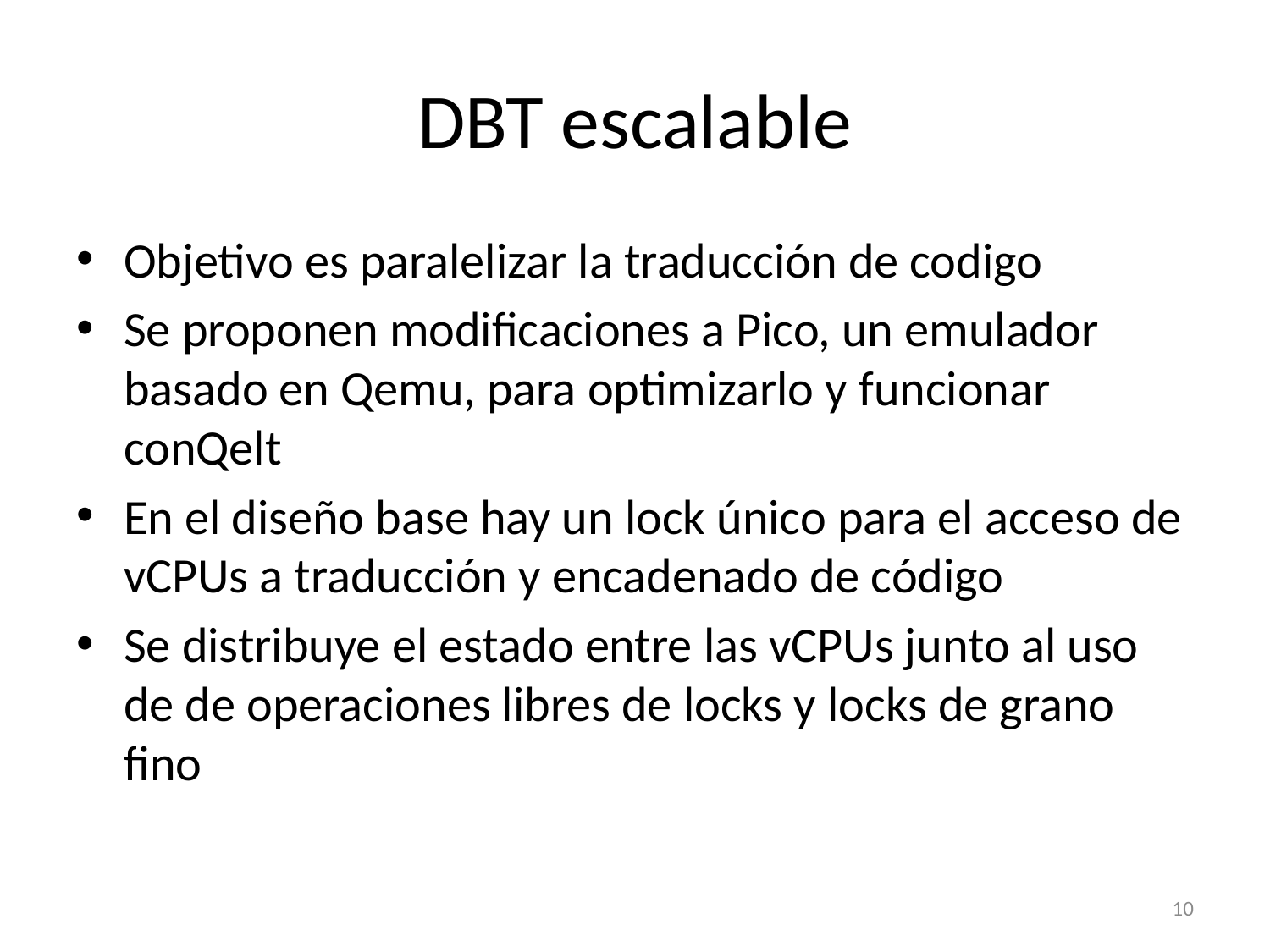

# DBT escalable
Objetivo es paralelizar la traducción de codigo
Se proponen modificaciones a Pico, un emulador basado en Qemu, para optimizarlo y funcionar conQelt
En el diseño base hay un lock único para el acceso de vCPUs a traducción y encadenado de código
Se distribuye el estado entre las vCPUs junto al uso de de operaciones libres de locks y locks de grano fino
10